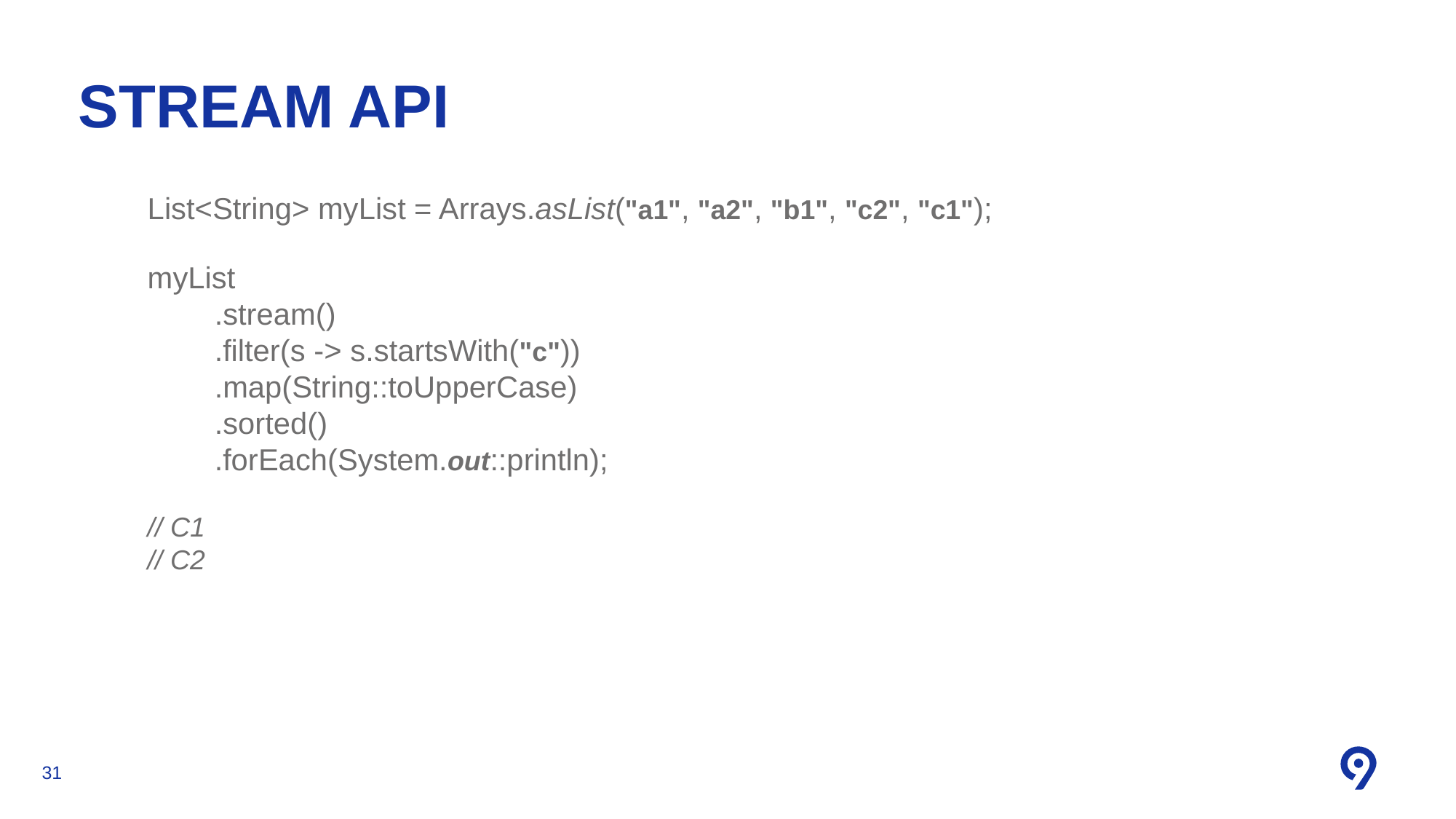

Stream API
List<String> myList = Arrays.asList("a1", "a2", "b1", "c2", "c1");
myList
        .stream()
        .filter(s -> s.startsWith("c"))     
        .map(String::toUpperCase)
        .sorted()
        .forEach(System.out::println);
// C1
// C2
31